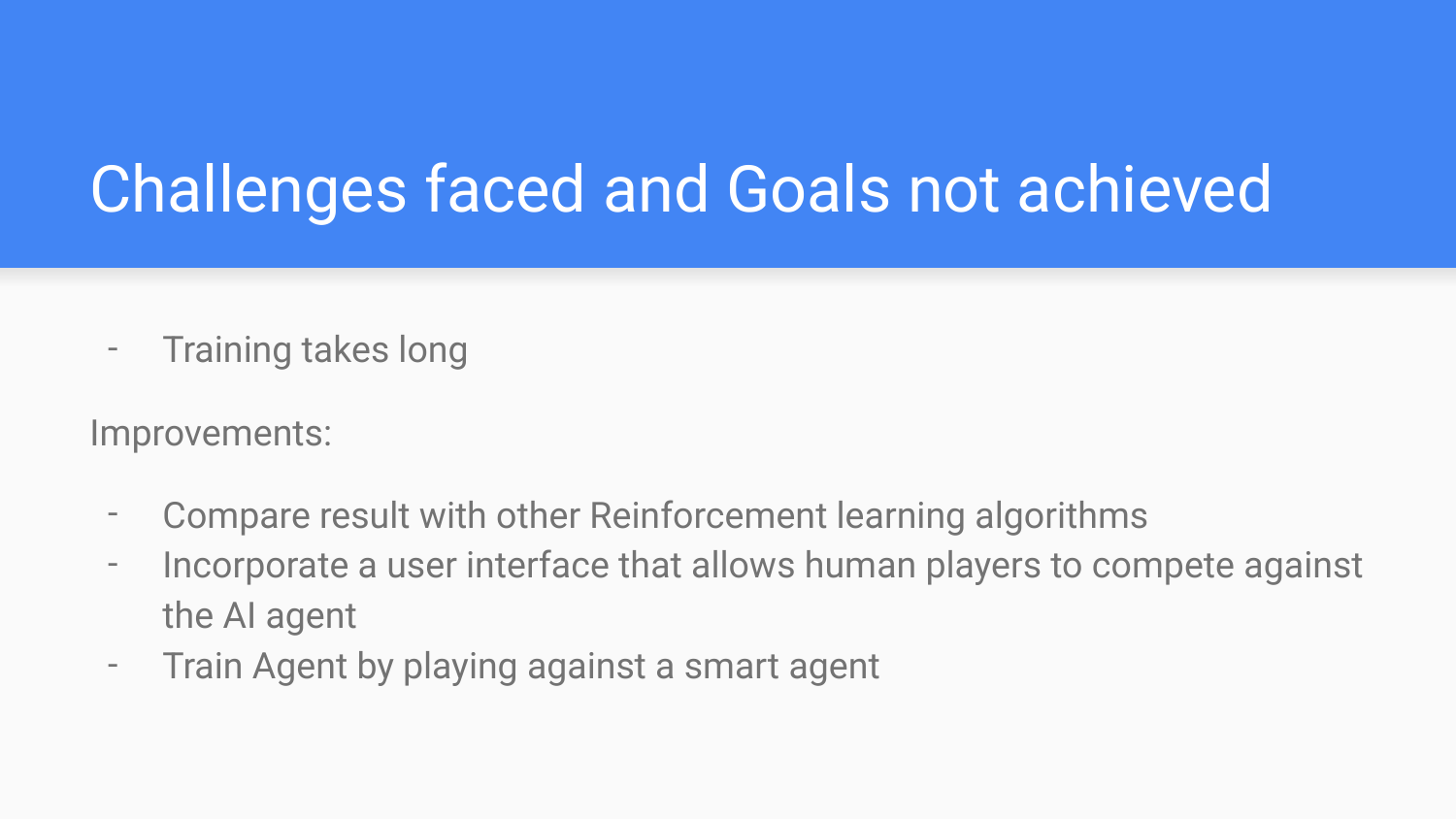

# Challenges faced and Goals not achieved
Training takes long
Improvements:
Compare result with other Reinforcement learning algorithms
Incorporate a user interface that allows human players to compete against the AI agent
Train Agent by playing against a smart agent